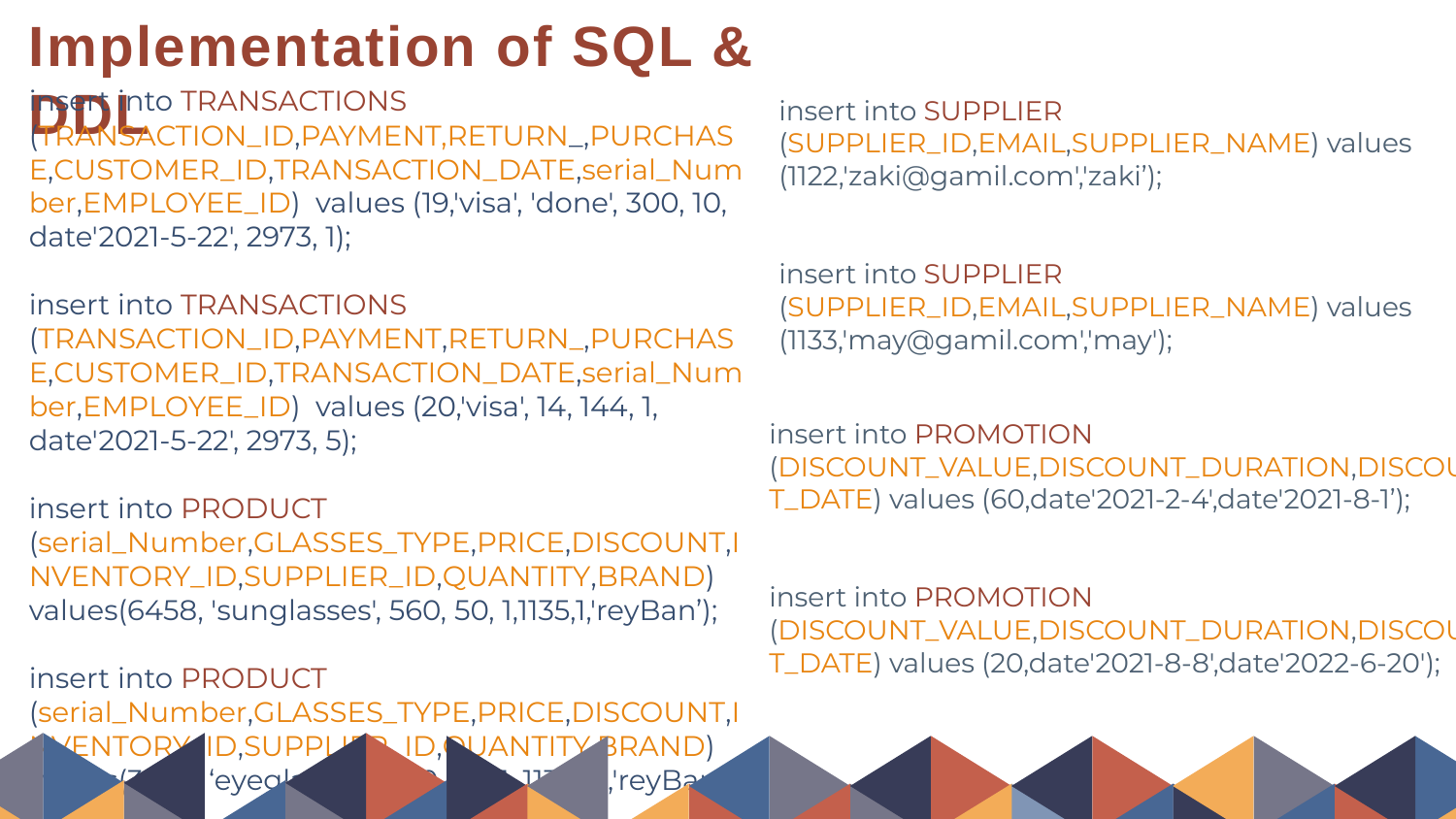

Implementation of SQL & DDL
insert into TRANSACTIONS (TRANSACTION_ID,PAYMENT,RETURN_,PURCHASE,CUSTOMER_ID,TRANSACTION_DATE,serial_Number,EMPLOYEE_ID)  values (19,'visa', 'done', 300, 10, date'2021-5-22', 2973, 1);

insert into TRANSACTIONS (TRANSACTION_ID,PAYMENT,RETURN_,PURCHASE,CUSTOMER_ID,TRANSACTION_DATE,serial_Number,EMPLOYEE_ID)  values (20,'visa', 14, 144, 1, date'2021-5-22', 2973, 5);

insert into PRODUCT (serial_Number,GLASSES_TYPE,PRICE,DISCOUNT,INVENTORY_ID,SUPPLIER_ID,QUANTITY,BRAND)  values(6458, 'sunglasses', 560, 50, 1,1135,1,'reyBan’);

insert into PRODUCT (serial_Number,GLASSES_TYPE,PRICE,DISCOUNT,INVENTORY_ID,SUPPLIER_ID,QUANTITY,BRAND)  values(3879, ‘eyeglasses', 460, 50, 1, 1138, 2,'reyBan');
insert into SUPPLIER
(SUPPLIER_ID,EMAIL,SUPPLIER_NAME) values (1122,'zaki@gamil.com','zaki’);

insert into SUPPLIER
(SUPPLIER_ID,EMAIL,SUPPLIER_NAME) values (1133,'may@gamil.com','may');
insert into PROMOTION (DISCOUNT_VALUE,DISCOUNT_DURATION,DISCOUNT_DATE) values (60,date'2021-2-4',date'2021-8-1’);

insert into PROMOTION (DISCOUNT_VALUE,DISCOUNT_DURATION,DISCOUNT_DATE) values (20,date'2021-8-8',date'2022-6-20');